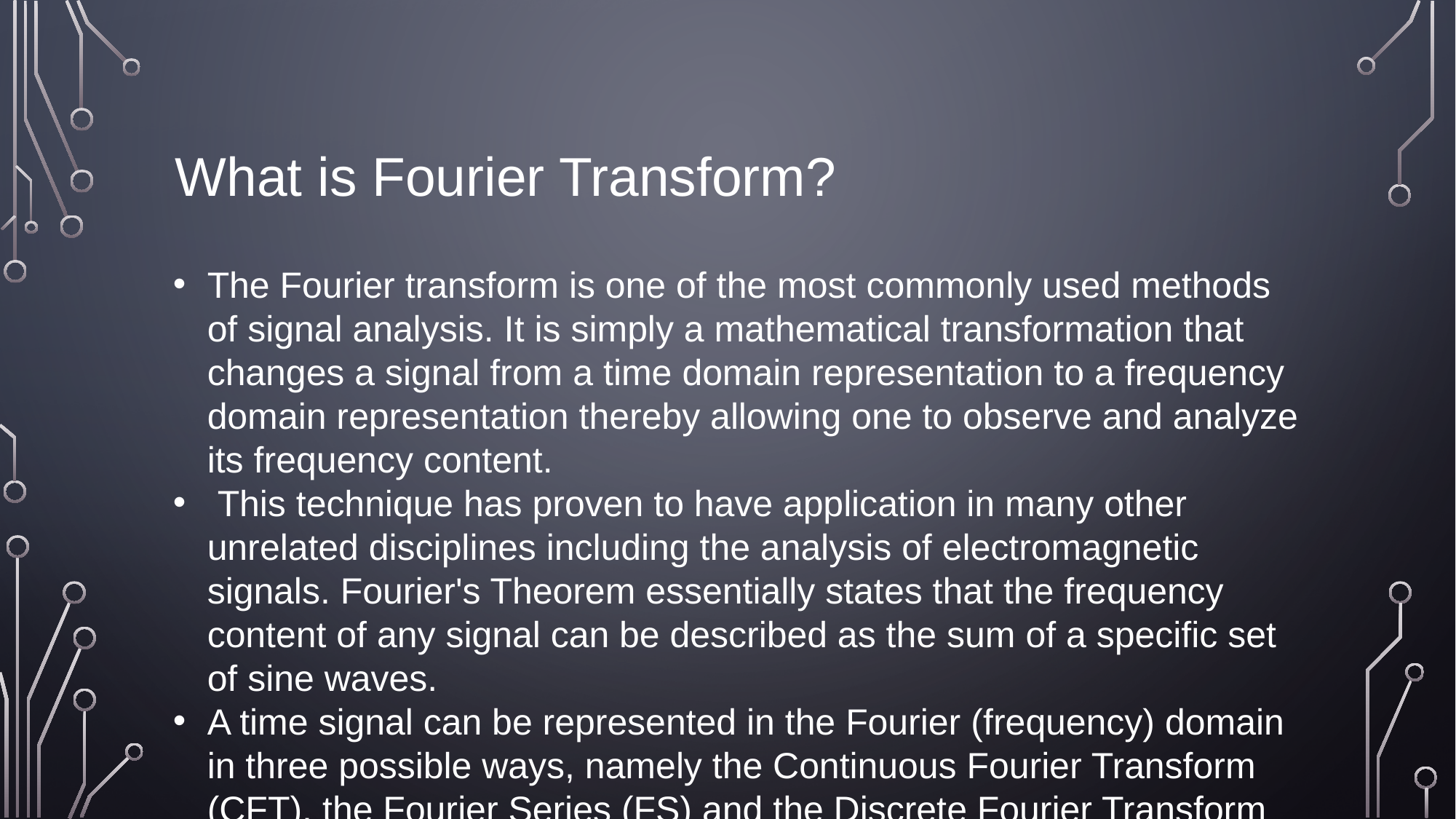

What is Fourier Transform?
The Fourier transform is one of the most commonly used methods of signal analysis. It is simply a mathematical transformation that changes a signal from a time domain representation to a frequency domain representation thereby allowing one to observe and analyze its frequency content.
 This technique has proven to have application in many other unrelated disciplines including the analysis of electromagnetic signals. Fourier's Theorem essentially states that the frequency content of any signal can be described as the sum of a specific set of sine waves.
A time signal can be represented in the Fourier (frequency) domain in three possible ways, namely the Continuous Fourier Transform (CFT), the Fourier Series (FS) and the Discrete Fourier Transform (DFT).